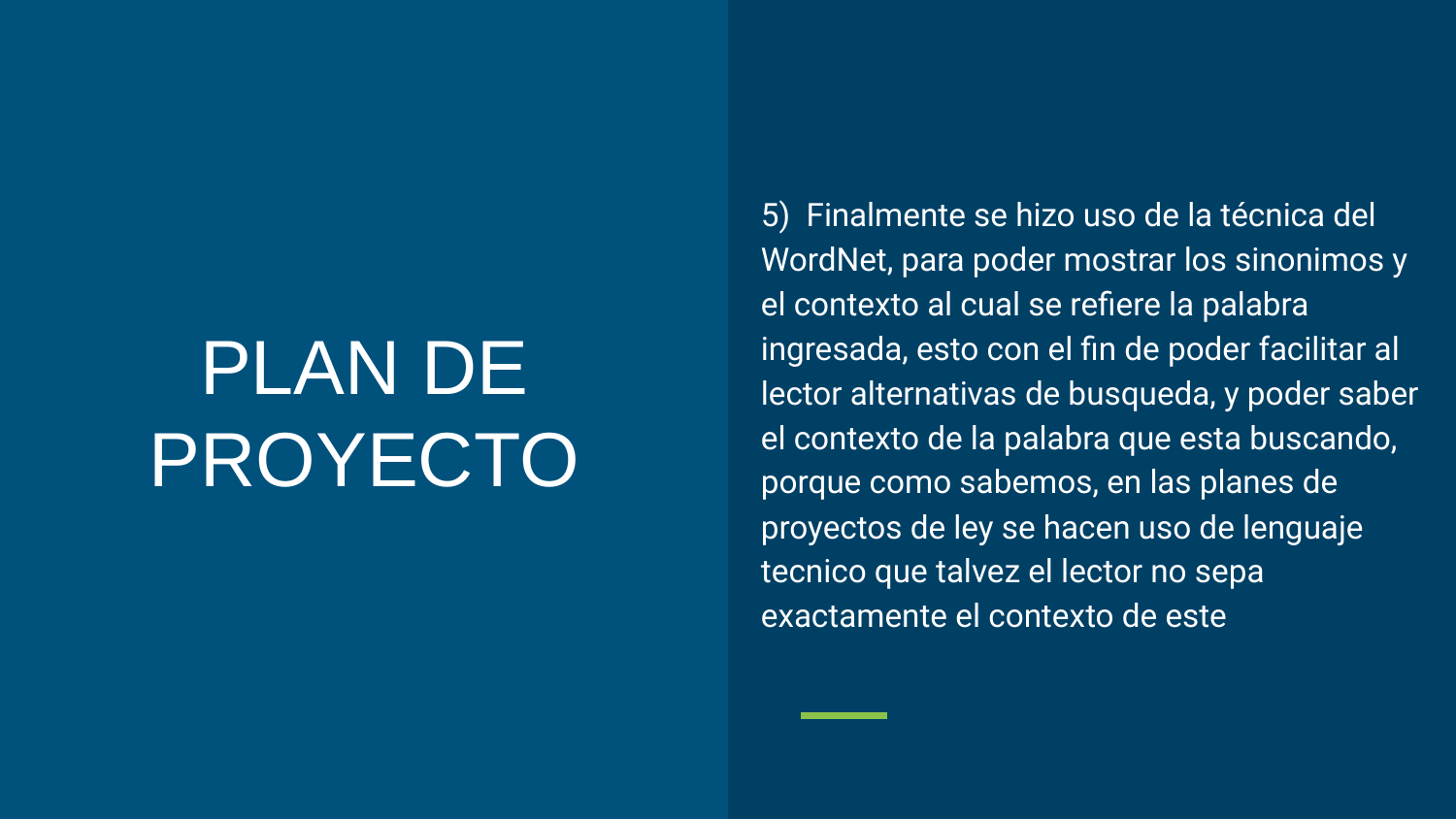

5)

5)  Finalmente se hizo uso de la técnica del WordNet, para poder mostrar los sinonimos y el contexto al cual se refiere la palabra ingresada, esto con el fin de poder facilitar al lector alternativas de busqueda, y poder saber el contexto de la palabra que esta buscando, porque como sabemos, en las planes de proyectos de ley se hacen uso de lenguaje tecnico que talvez el lector no sepa exactamente el contexto de este

# PLAN DE PROYECTO